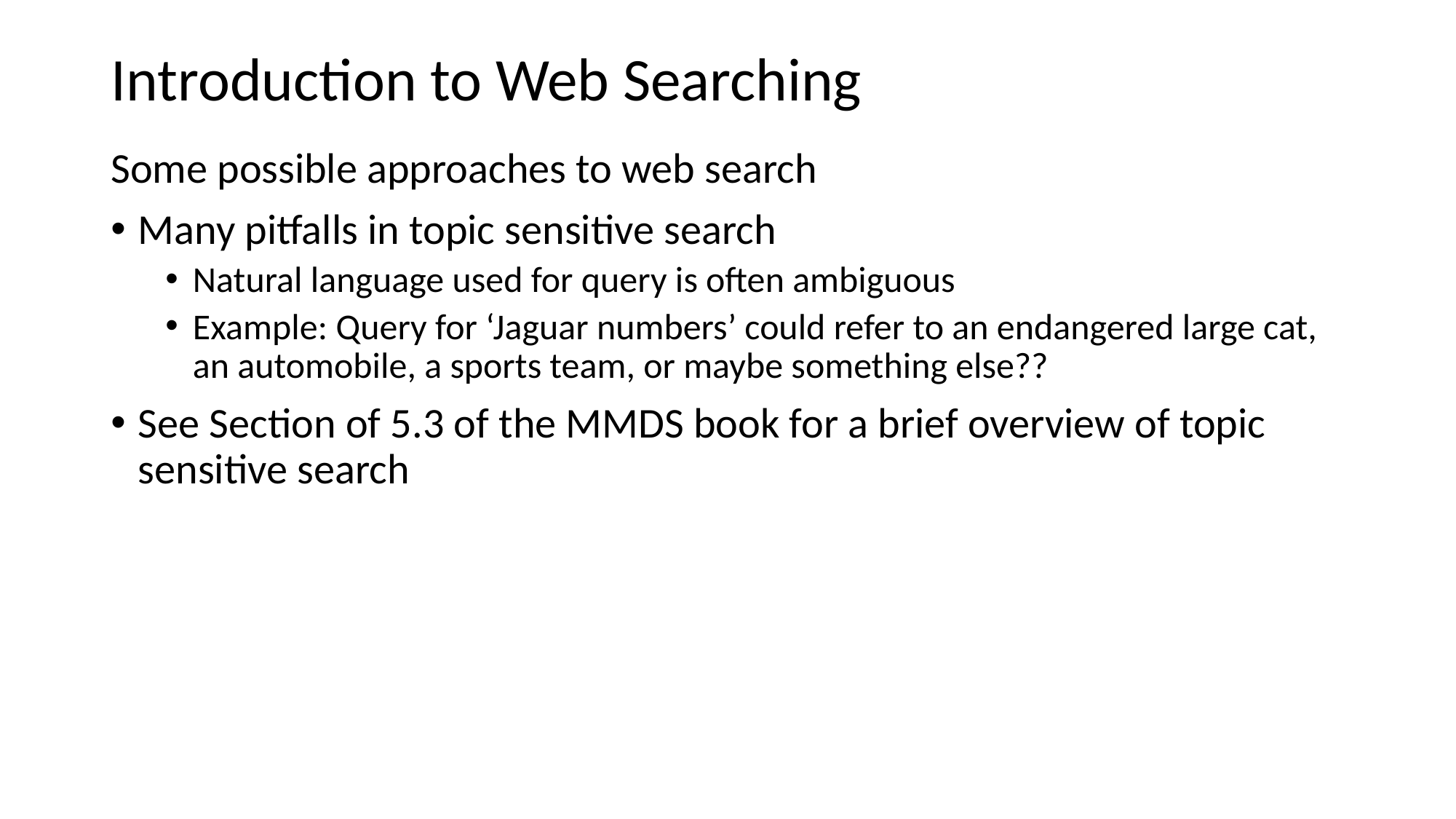

# Introduction to Web Searching
Some possible approaches to web search
Many pitfalls in topic sensitive search
Natural language used for query is often ambiguous
Example: Query for ‘Jaguar numbers’ could refer to an endangered large cat, an automobile, a sports team, or maybe something else??
See Section of 5.3 of the MMDS book for a brief overview of topic sensitive search